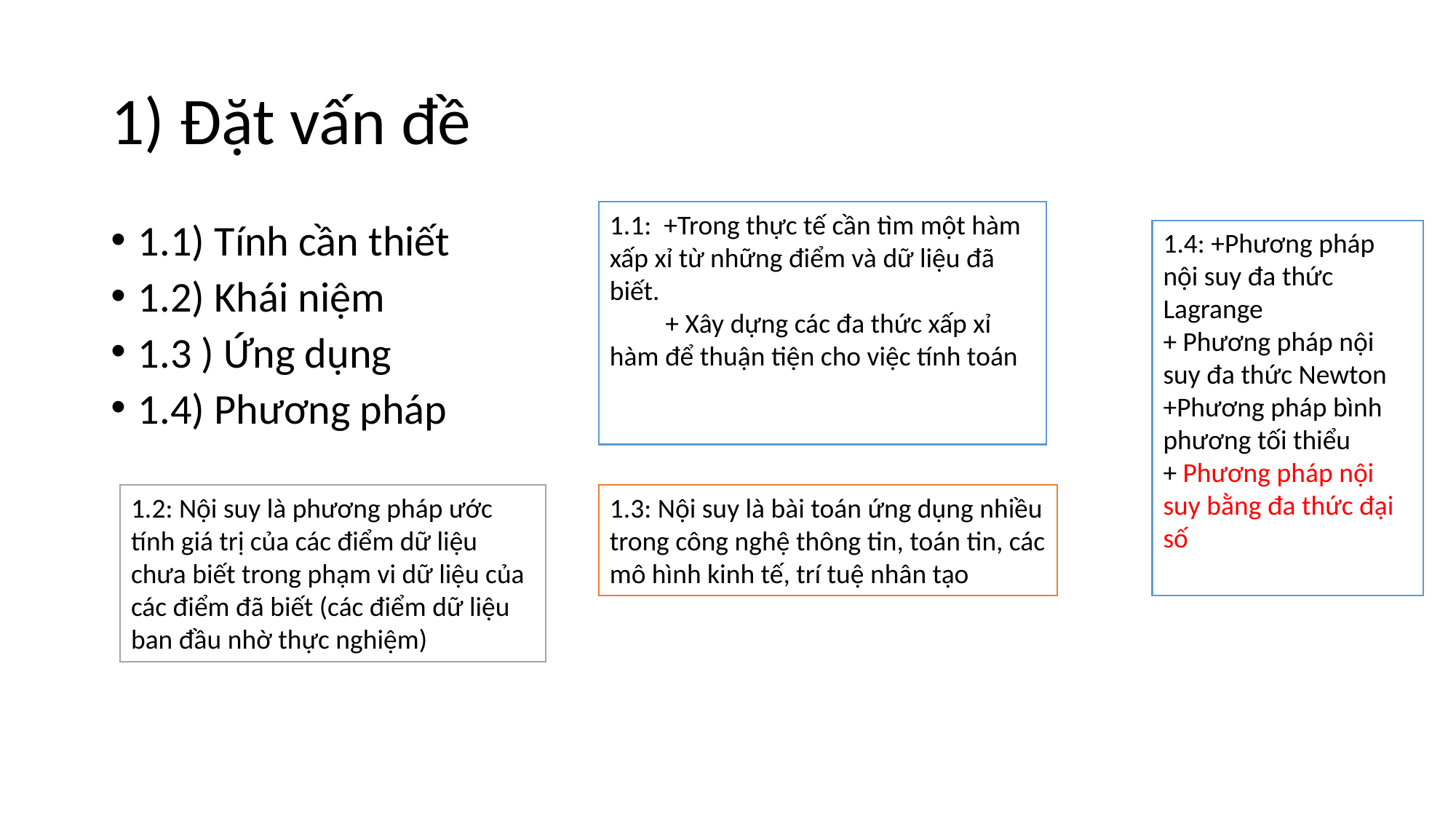

# 1) Đặt vấn đề
1.1:  +Trong thực tế cần tìm một hàm xấp xỉ từ những điểm và dữ liệu đã biết.
         + Xây dựng các đa thức xấp xỉ hàm để thuận tiện cho việc tính toán

1.1) Tính cần thiết
1.2) Khái niệm
1.3 ) Ứng dụng
1.4) Phương pháp

1.4: +Phương pháp nội suy đa thức Lagrange
+ Phương pháp nội suy đa thức Newton
+Phương pháp bình phương tối thiểu
+ Phương pháp nội suy bằng đa thức đại số
1.2: Nội suy là phương pháp ước tính giá trị của các điểm dữ liệu chưa biết trong phạm vi dữ liệu của các điểm đã biết (các điểm dữ liệu ban đầu nhờ thực nghiệm)
1.3: Nội suy là bài toán ứng dụng nhiều trong công nghệ thông tin, toán tin, các mô hình kinh tế, trí tuệ nhân tạo